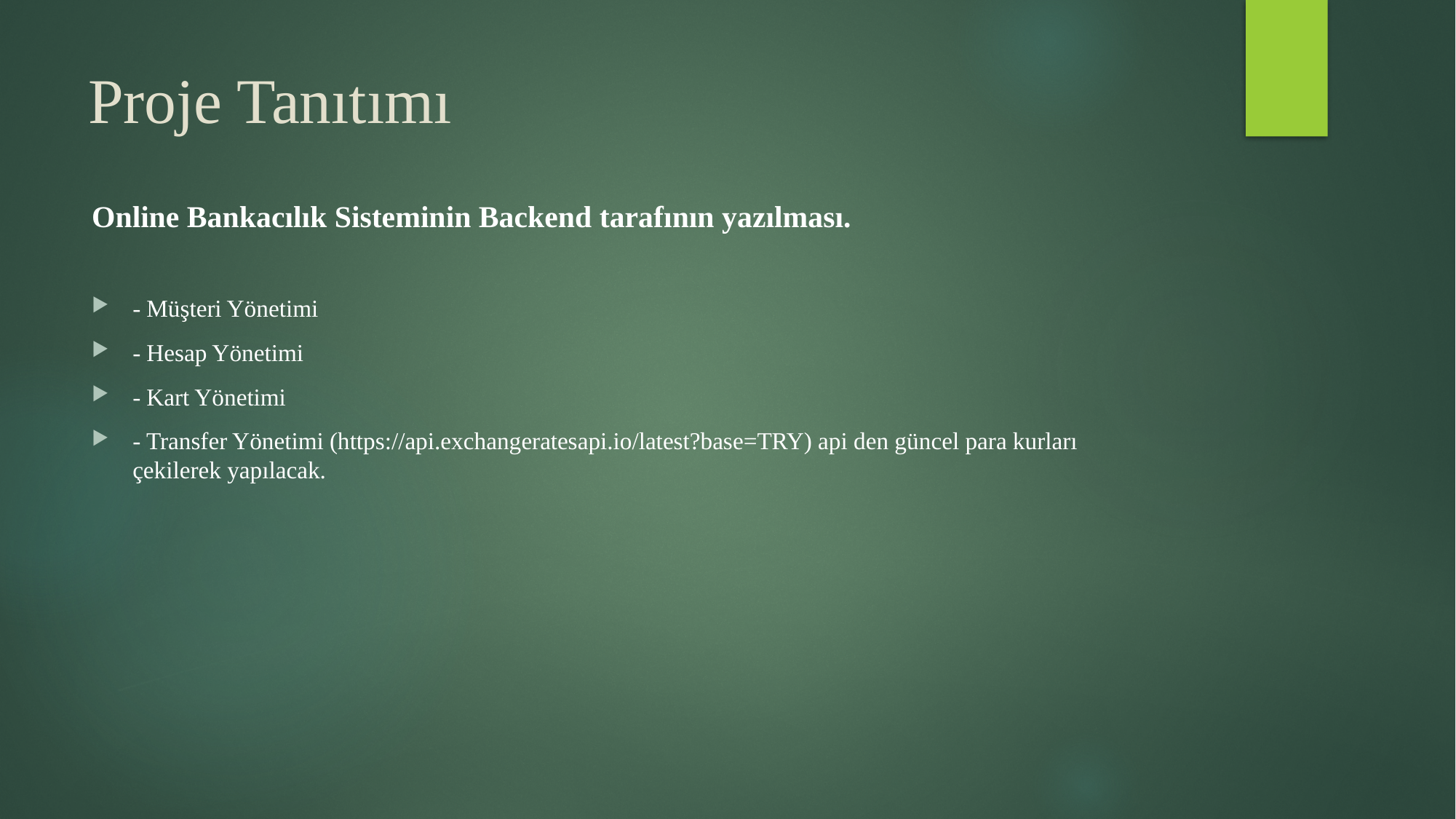

# Proje Tanıtımı
Online Bankacılık Sisteminin Backend tarafının yazılması.

- Müşteri Yönetimi
- Hesap Yönetimi
- Kart Yönetimi
- Transfer Yönetimi (https://api.exchangeratesapi.io/latest?base=TRY) api den güncel para kurları çekilerek yapılacak.